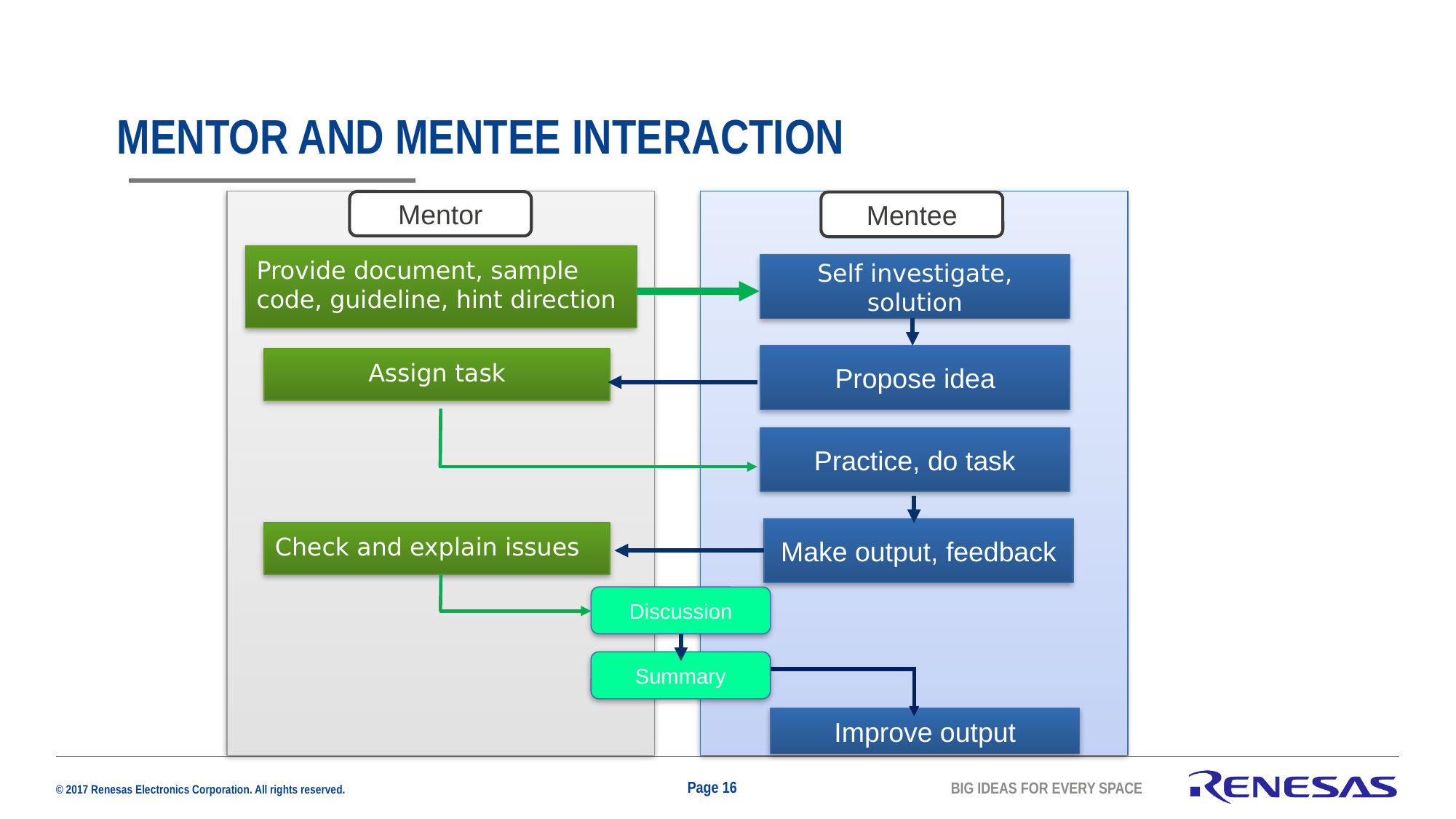

MENTOR AND MENTEE INTERACTION

Mentor
Mentee
Provide document, sample code, guideline, hint direction

Self investigate,
solution
Propose idea
Assign task

Practice, do task
Make output, feedback
Check and explain issues

Discussion
Summary
Improve output
Page 16